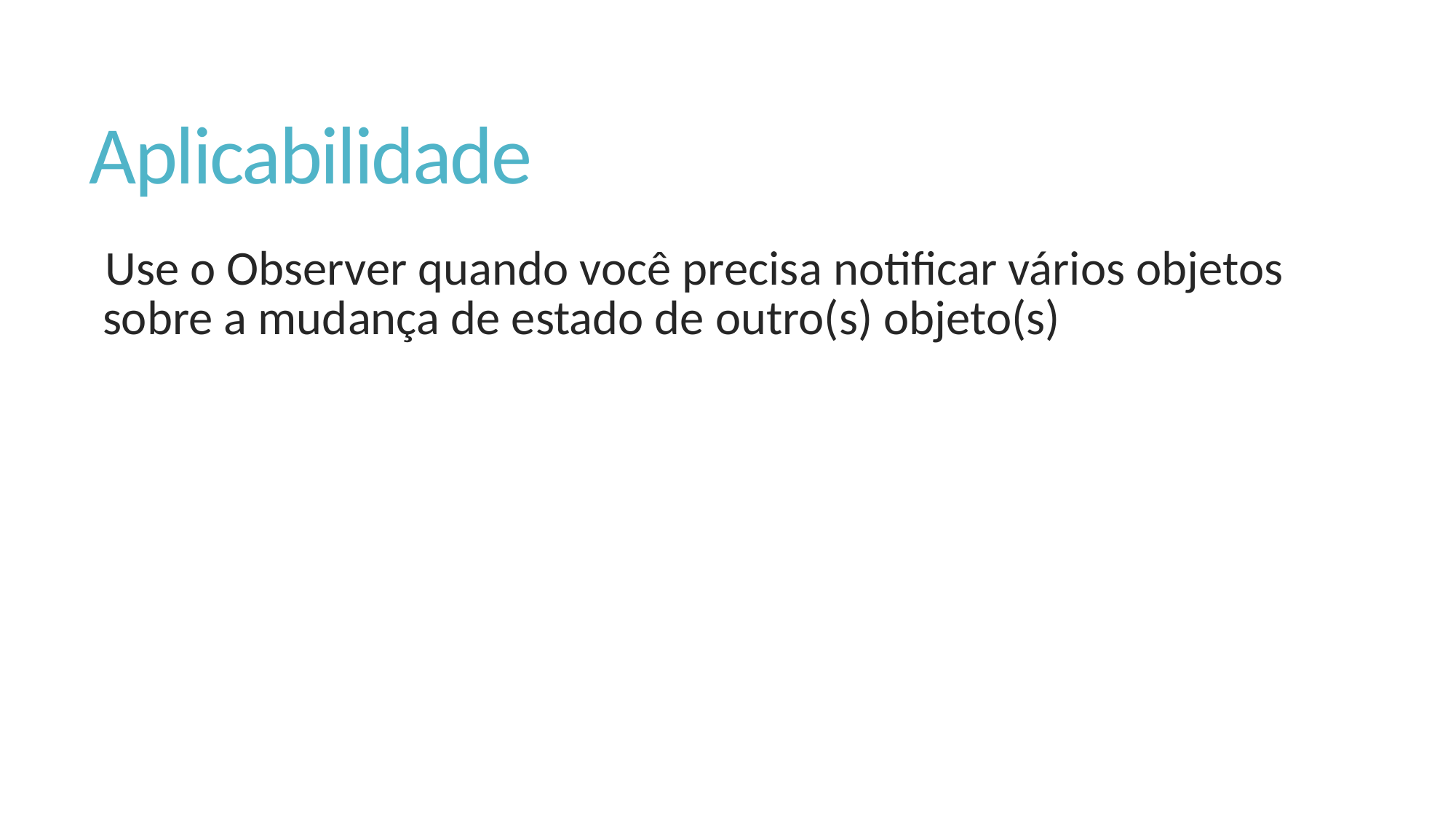

# Aplicabilidade
Use o Observer quando você precisa notificar vários objetos sobre a mudança de estado de outro(s) objeto(s)